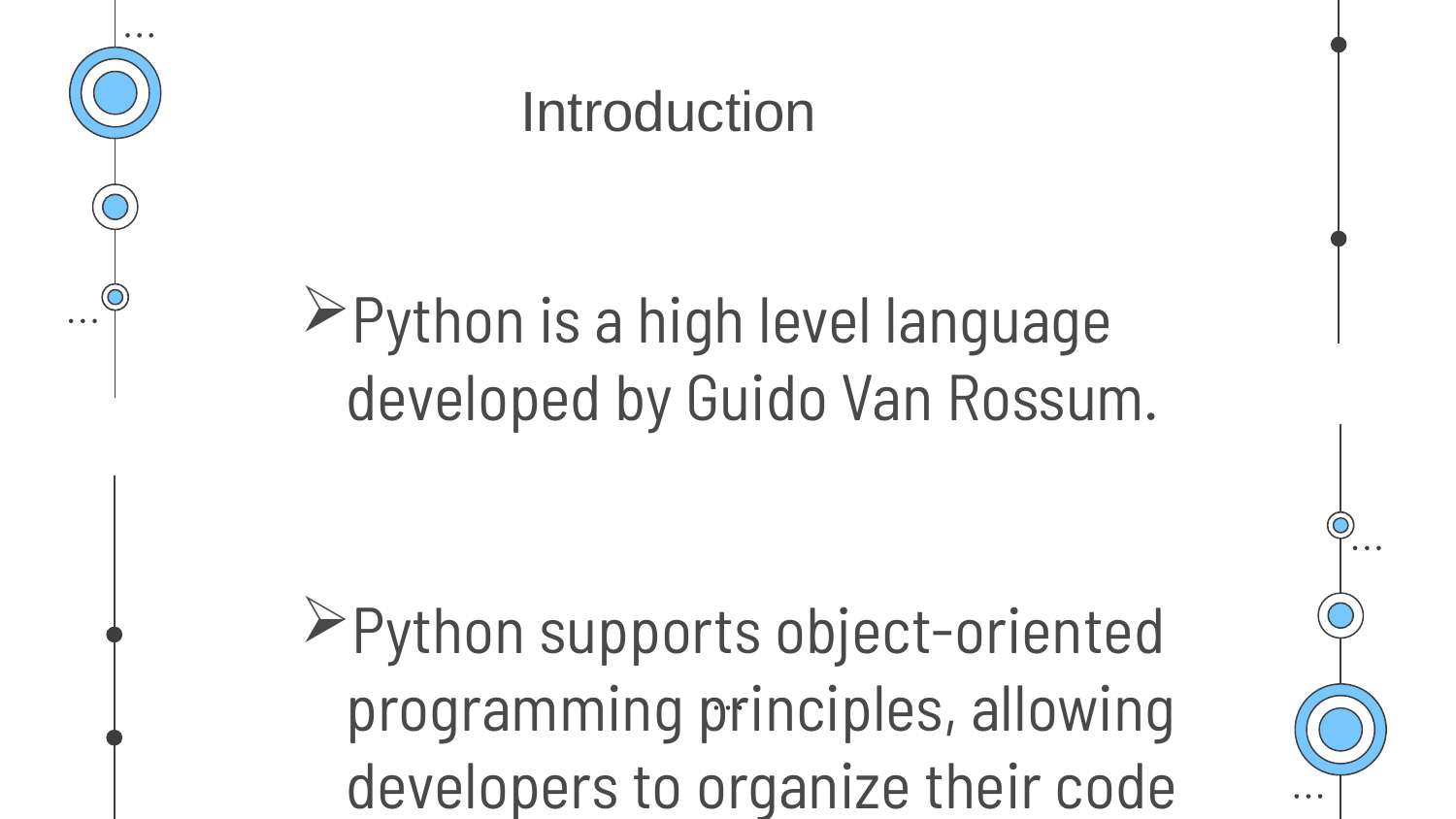

# Introduction
Python is a high level language developed by Guido Van Rossum.

Python supports object-oriented programming principles, allowing developers to organize their code into reusable and modular components.

Python is designed with readability in mind and its syntax allows programmers to express concepts in fewer lines of code .